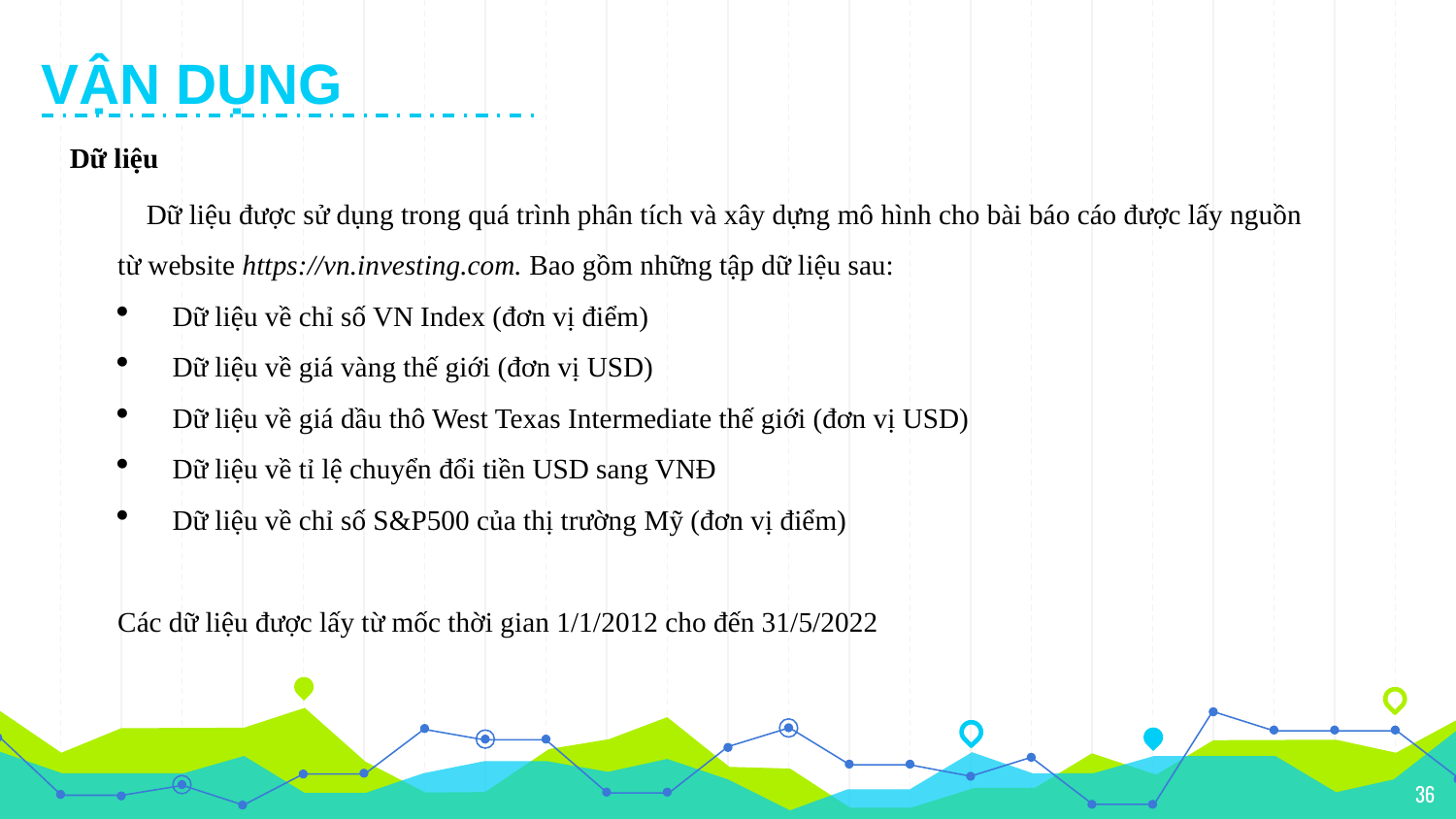

VẬN DỤNG
Dữ liệu
Dữ liệu được sử dụng trong quá trình phân tích và xây dựng mô hình cho bài báo cáo được lấy nguồn từ website https://vn.investing.com. Bao gồm những tập dữ liệu sau:
Dữ liệu về chỉ số VN Index (đơn vị điểm)
Dữ liệu về giá vàng thế giới (đơn vị USD)
Dữ liệu về giá dầu thô West Texas Intermediate thế giới (đơn vị USD)
Dữ liệu về tỉ lệ chuyển đổi tiền USD sang VNĐ
Dữ liệu về chỉ số S&P500 của thị trường Mỹ (đơn vị điểm)

Các dữ liệu được lấy từ mốc thời gian 1/1/2012 cho đến 31/5/2022
36